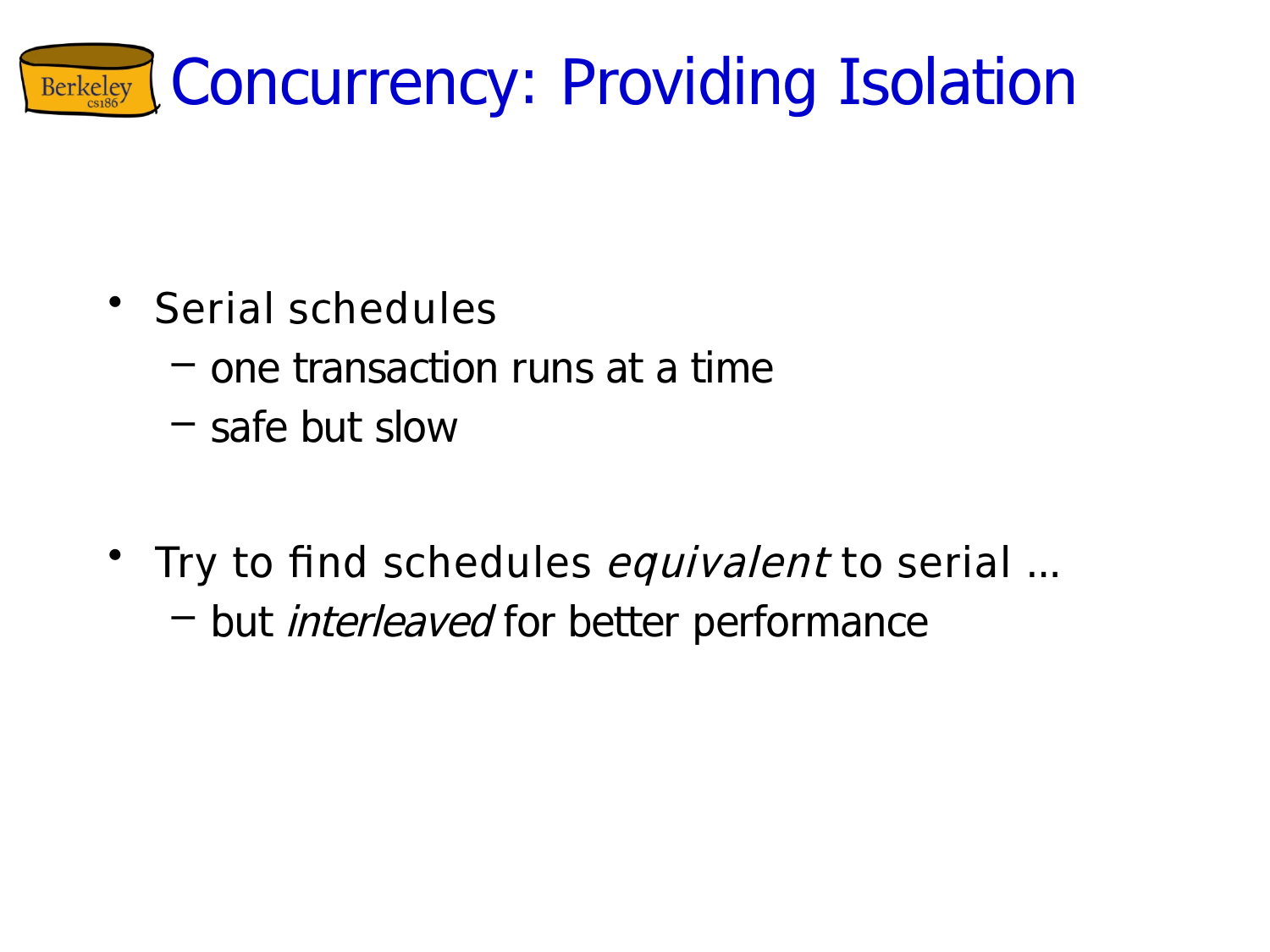

# Concurrency: Providing Isolation
Serial schedules
one transaction runs at a time
safe but slow

Try to find schedules equivalent to serial …
but interleaved for better performance